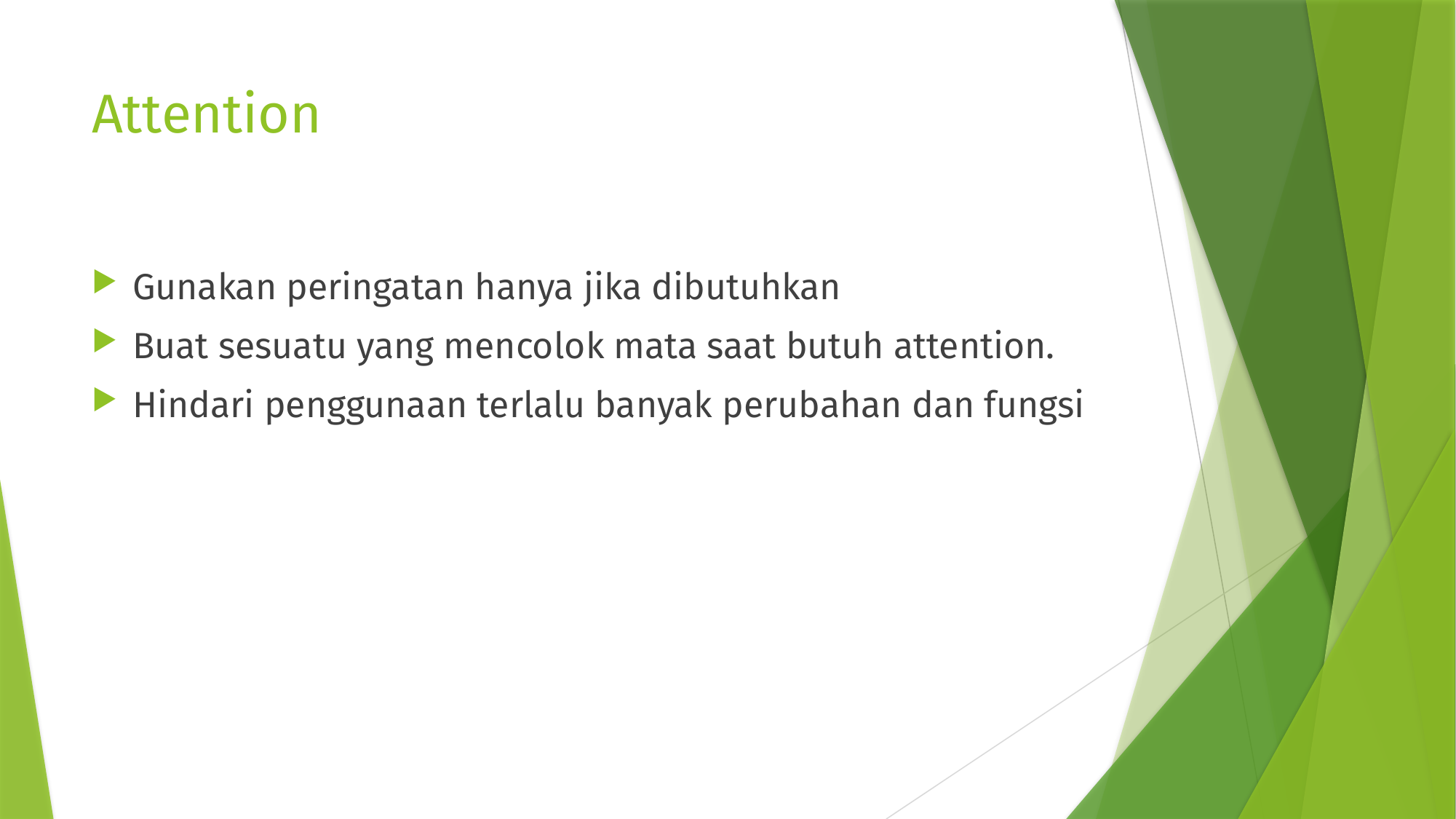

# Attention
Gunakan peringatan hanya jika dibutuhkan
Buat sesuatu yang mencolok mata saat butuh attention.
Hindari penggunaan terlalu banyak perubahan dan fungsi